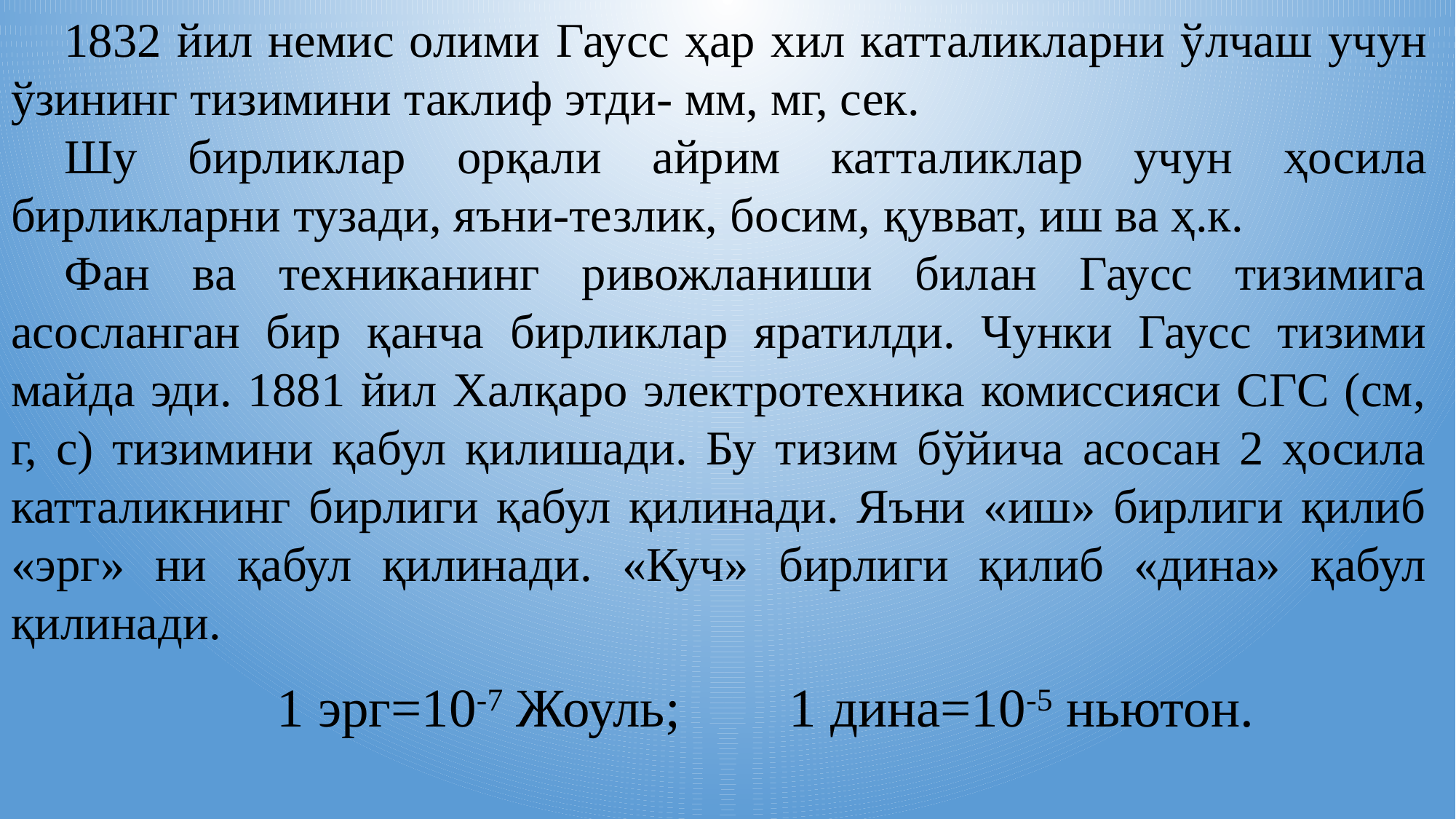

1832 йил немис олими Гаусс ҳар хил катталикларни ўлчаш учун ўзининг тизимини таклиф этди- мм, мг, сек.
Шу бирликлар орқали айрим катталиклар учун ҳосила бирликларни тузади, яъни-тезлик, босим, қувват, иш ва ҳ.к.
Фан ва техниканинг ривожланиши билан Гаусс тизимига асосланган бир қанча бирликлар яратилди. Чунки Гаусс тизими майда эди. 1881 йил Халқаро электротехника комиссияси СГС (см, г, с) тизимини қабул қилишади. Бу тизим бўйича асосан 2 ҳосила катталикнинг бирлиги қабул қилинади. Яъни «иш» бирлиги қилиб «эрг» ни қабул қилинади. «Куч» бирлиги қилиб «дина» қабул қилинади.
  1 эрг=10-7 Жоуль;        1 дина=10-5 ньютон.